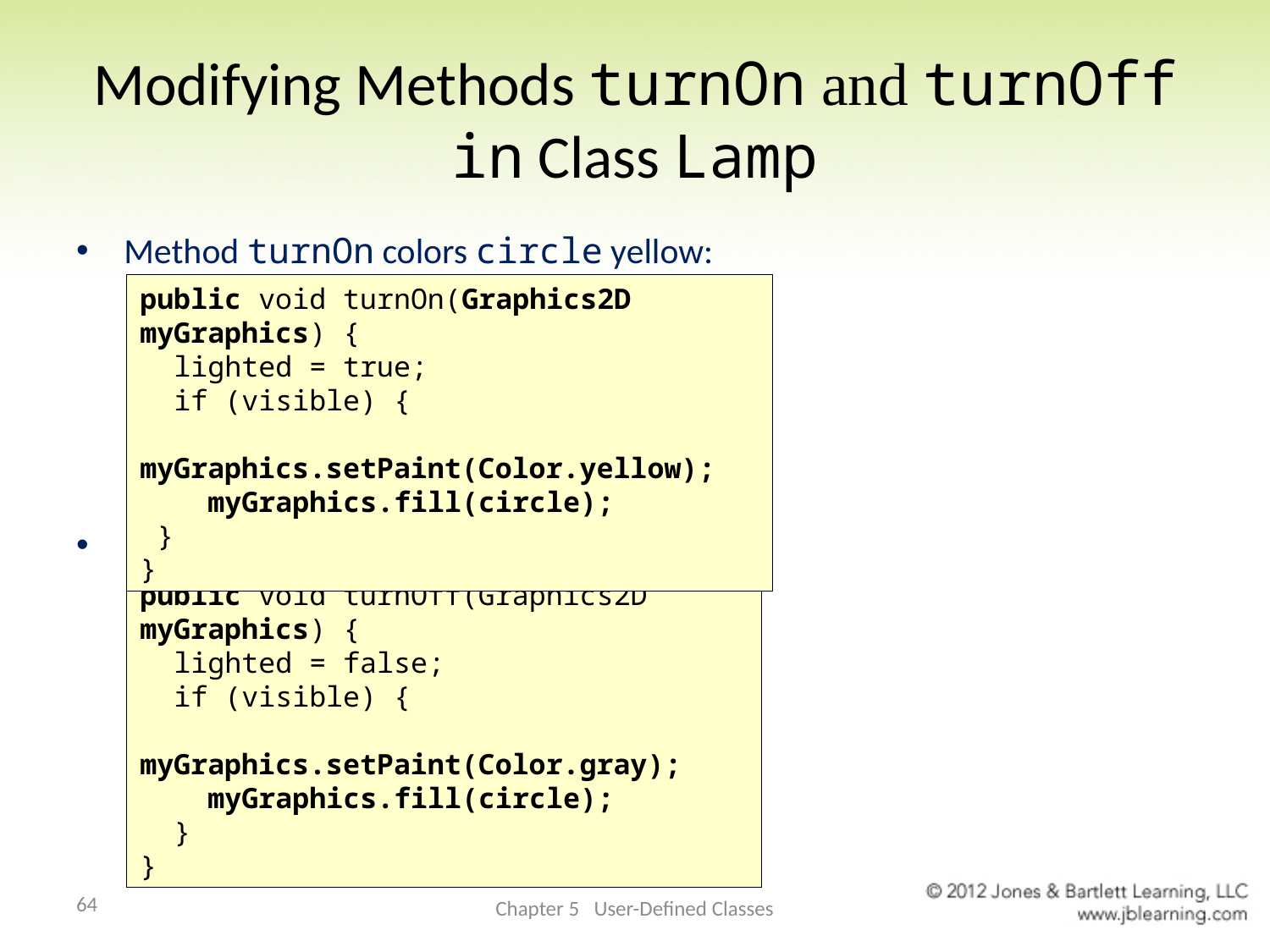

# Modifying Methods turnOn and turnOff in Class Lamp
Method turnOn colors circle yellow:

Method turnOff colors the circle gray:

public void turnOn(Graphics2D myGraphics) {
  lighted = true;
  if (visible) {
    myGraphics.setPaint(Color.yellow);
    myGraphics.fill(circle);
 }
}
public void turnOff(Graphics2D myGraphics) {
  lighted = false;
  if (visible) {
    myGraphics.setPaint(Color.gray);
    myGraphics.fill(circle);
  }
}
64
Chapter 5   User-Defined Classes